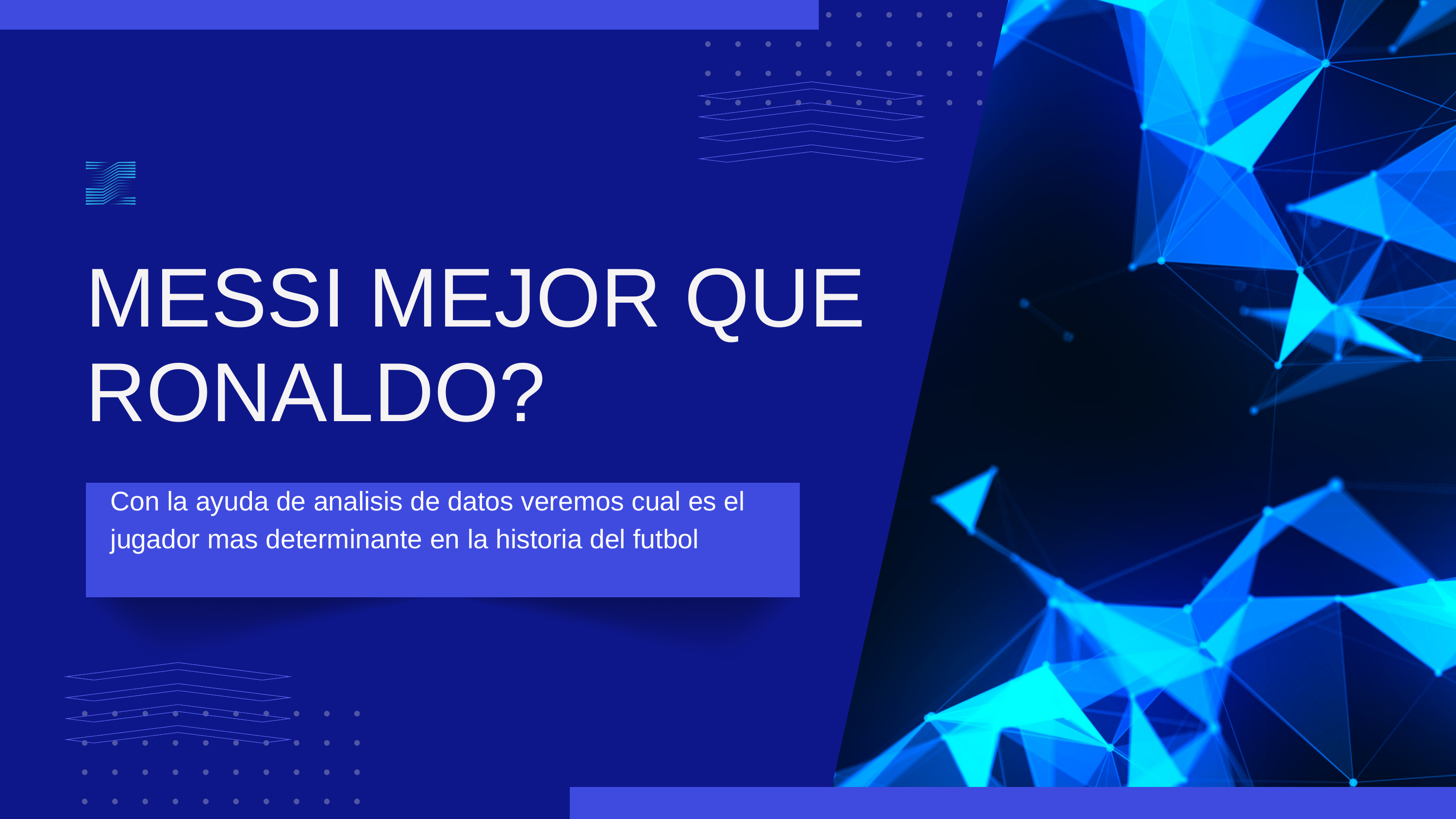

MESSI MEJOR QUE RONALDO?
Con la ayuda de analisis de datos veremos cual es el jugador mas determinante en la historia del futbol